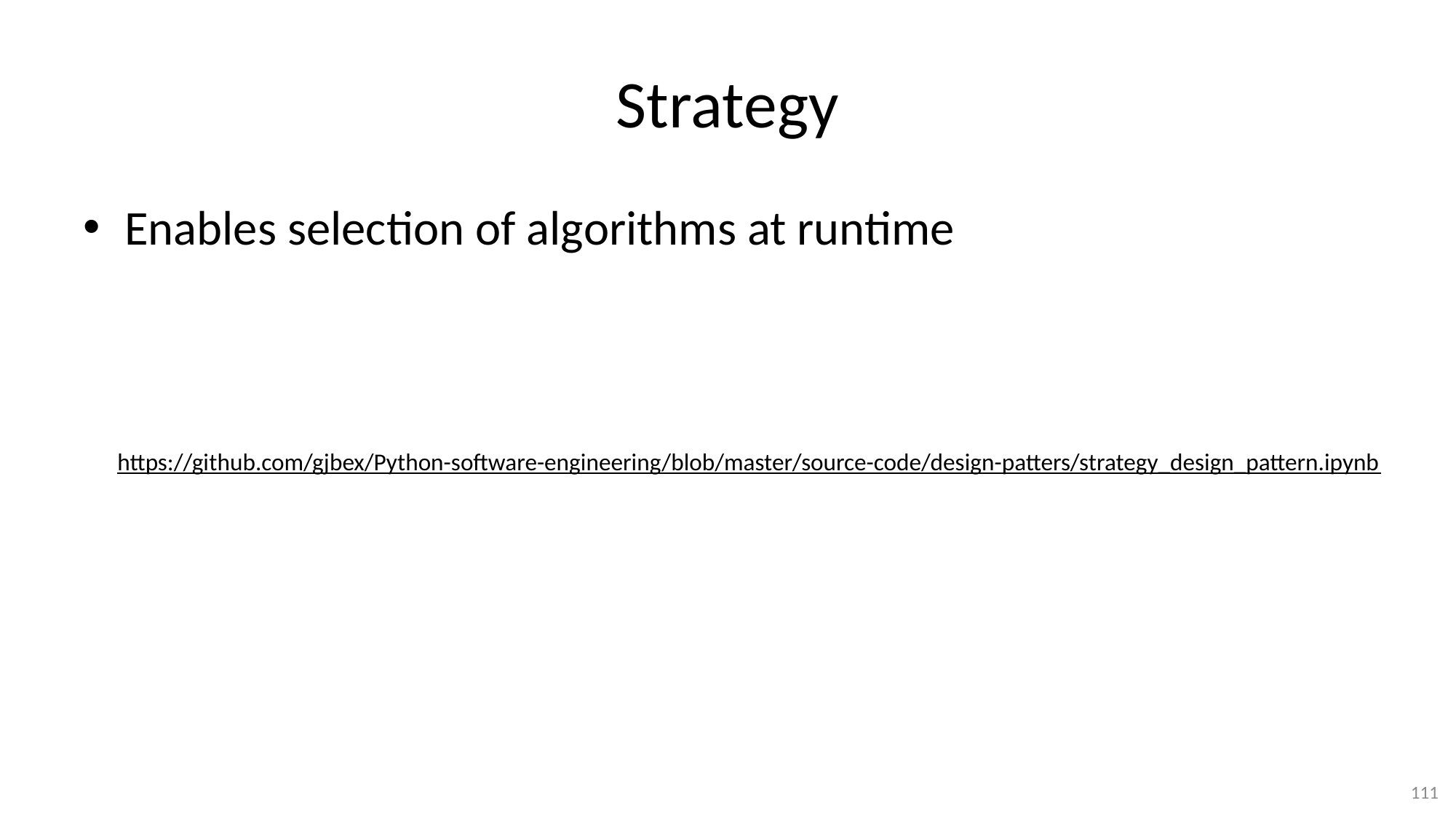

# Strategy
Enables selection of algorithms at runtime
https://github.com/gjbex/Python-software-engineering/blob/master/source-code/design-patters/strategy_design_pattern.ipynb
111